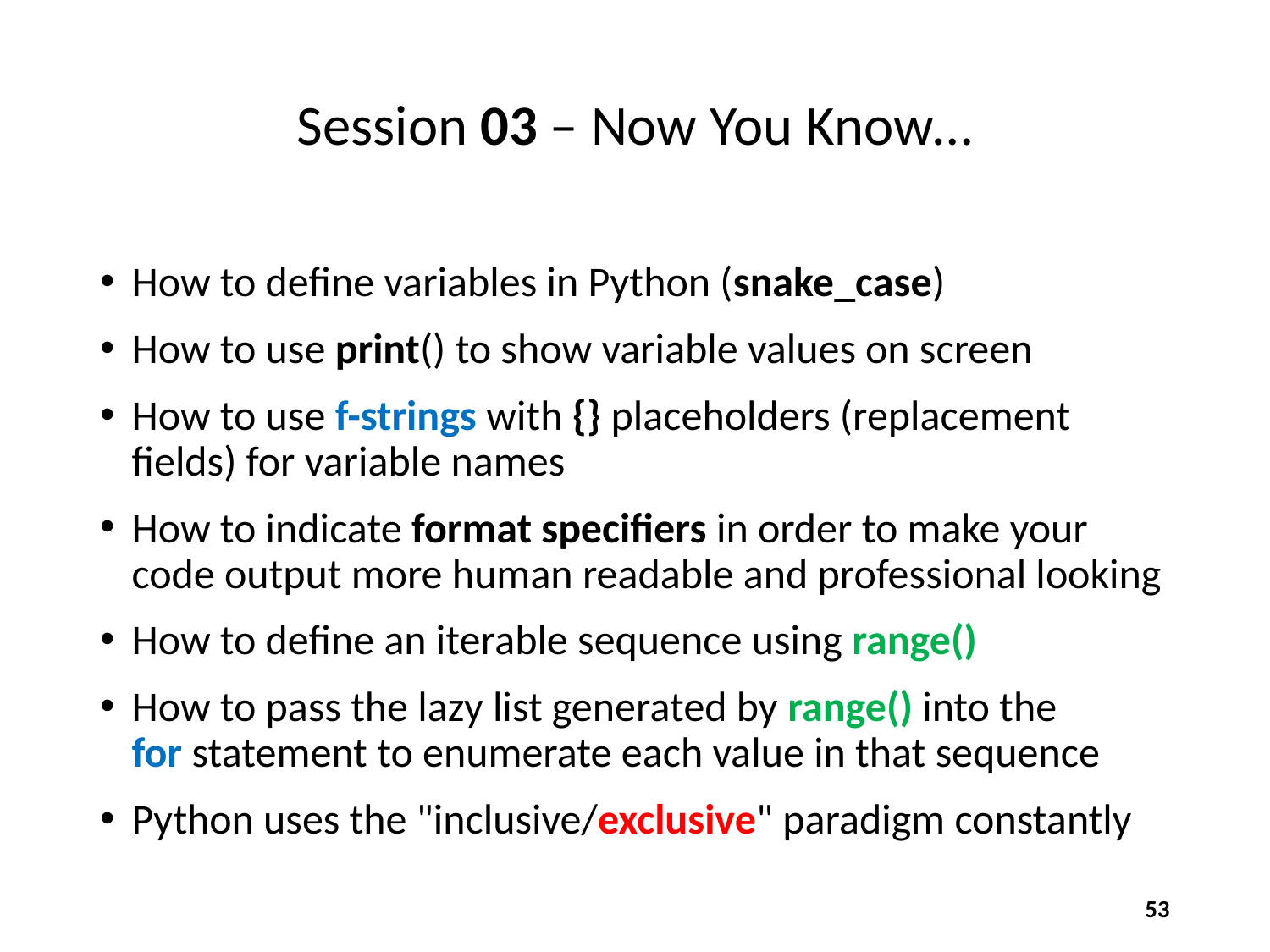

# Session 03 – Now You Know…
How to define variables in Python (snake_case)
How to use print() to show variable values on screen
How to use f-strings with {} placeholders (replacement fields) for variable names
How to indicate format specifiers in order to make your code output more human readable and professional looking
How to define an iterable sequence using range()
How to pass the lazy list generated by range() into the       for statement to enumerate each value in that sequence
Python uses the "inclusive/exclusive" paradigm constantly
53